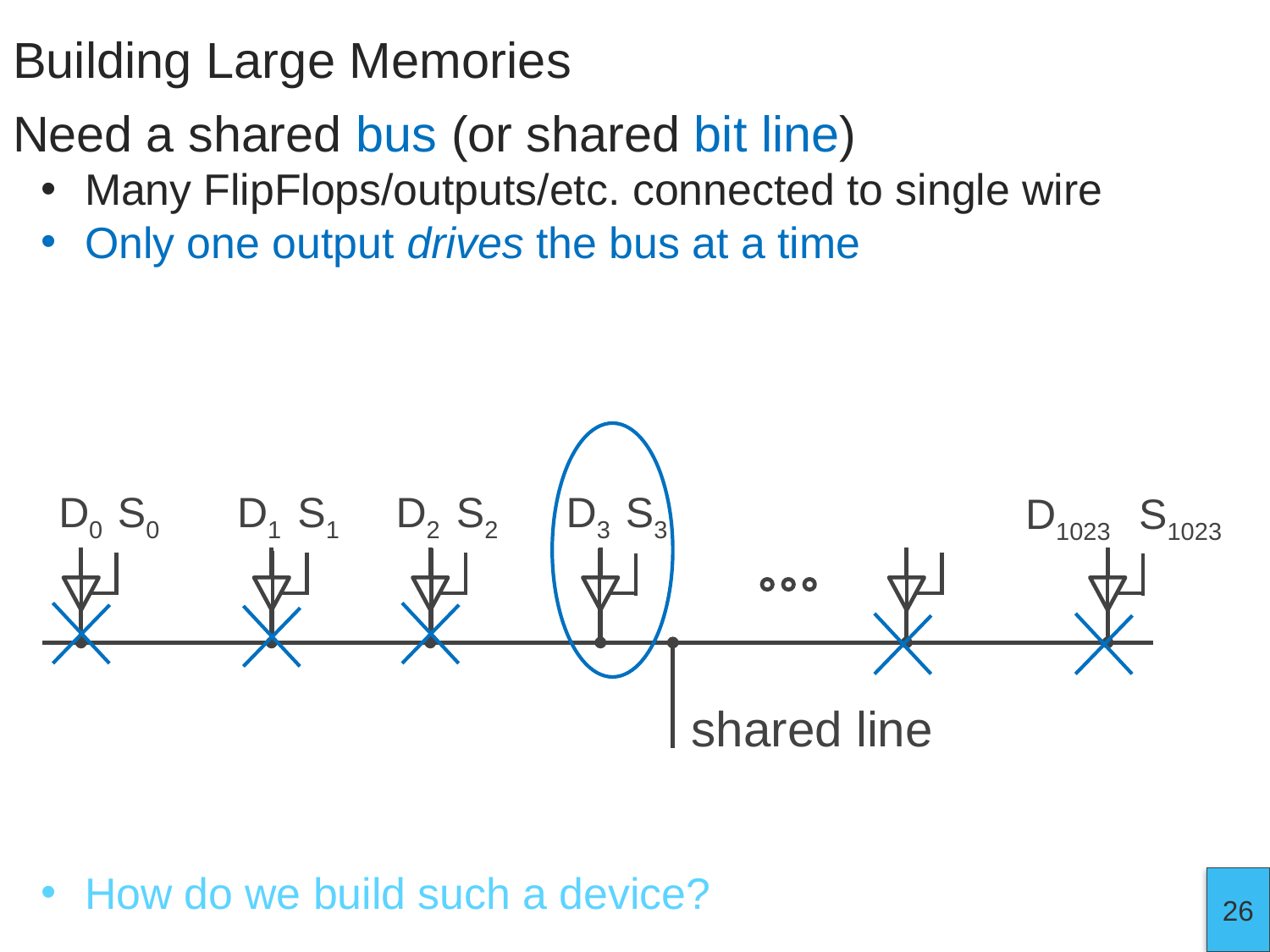

# Building Large Memories
Need a shared bus (or shared bit line)
Many FlipFlops/outputs/etc. connected to single wire
Only one output drives the bus at a time

How do we build such a device?

D0
S0
D1
S1
D2
S2
D3
S3
D1023
S1023

shared line
26